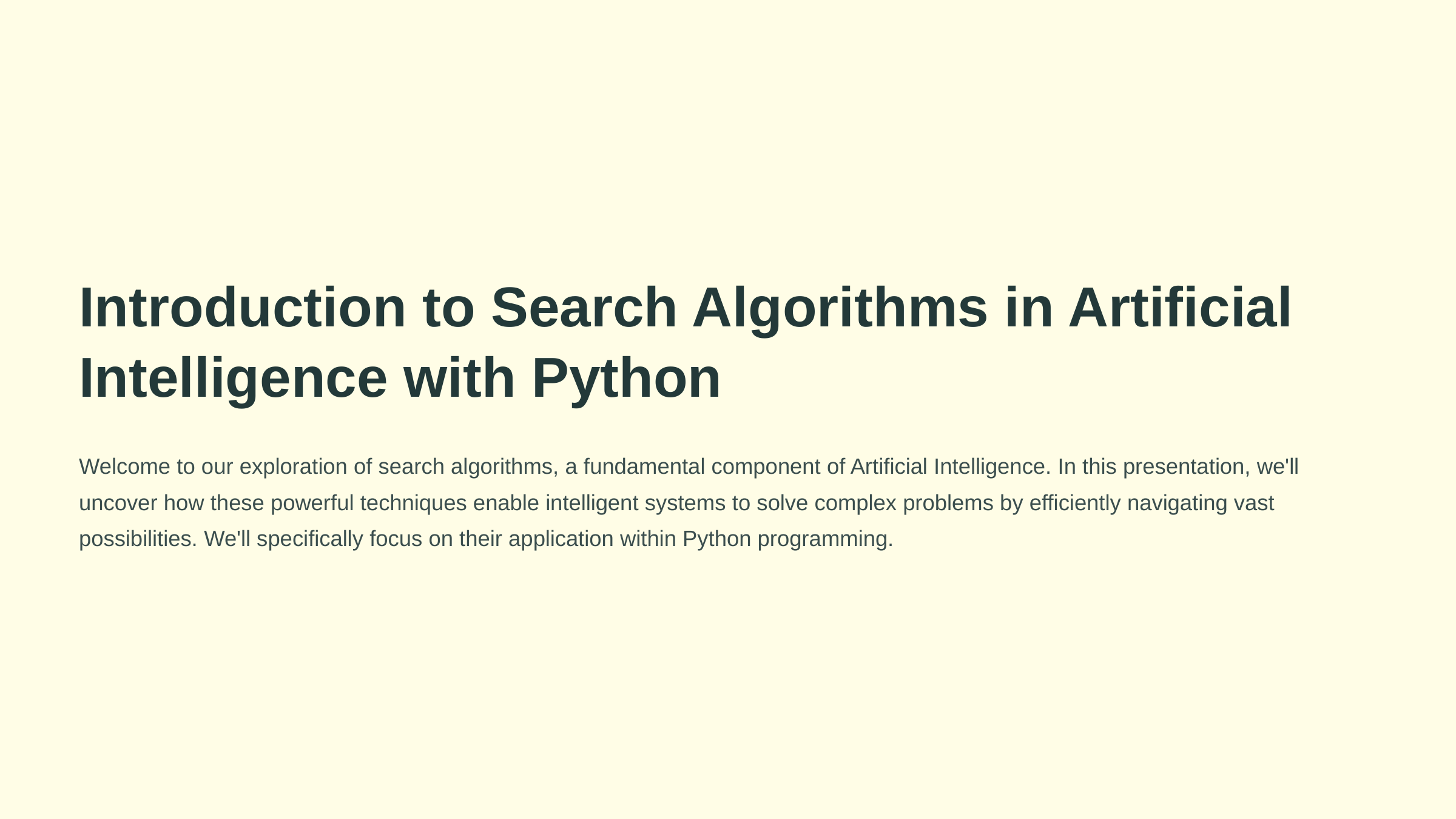

Introduction to Search Algorithms in Artificial Intelligence with Python
Welcome to our exploration of search algorithms, a fundamental component of Artificial Intelligence. In this presentation, we'll uncover how these powerful techniques enable intelligent systems to solve complex problems by efficiently navigating vast possibilities. We'll specifically focus on their application within Python programming.